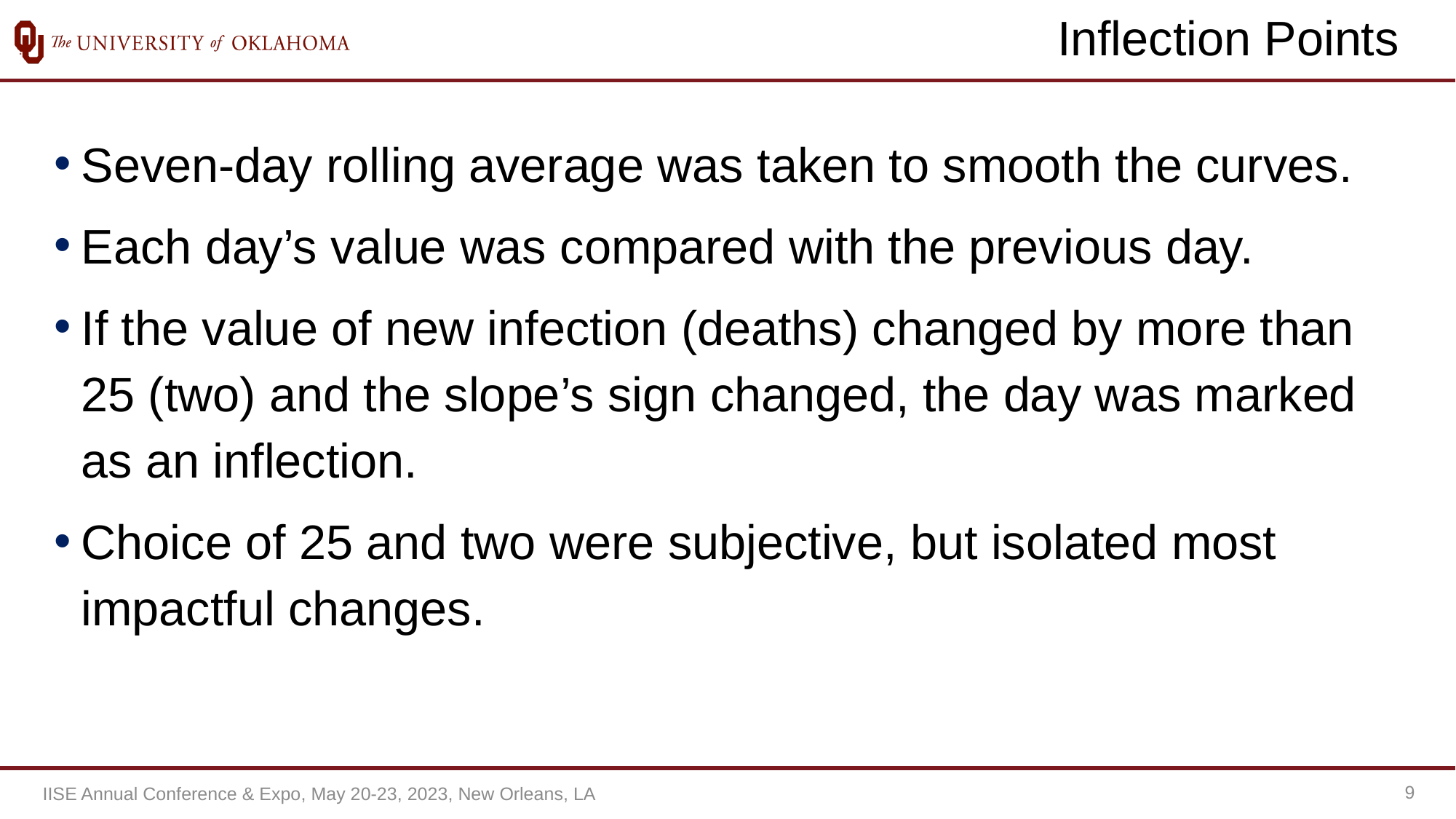

Inflection Points
Seven-day rolling average was taken to smooth the curves.
Each day’s value was compared with the previous day.
If the value of new infection (deaths) changed by more than 25 (two) and the slope’s sign changed, the day was marked as an inflection.
Choice of 25 and two were subjective, but isolated most impactful changes.

9
IISE Annual Conference & Expo, May 20-23, 2023, New Orleans, LA